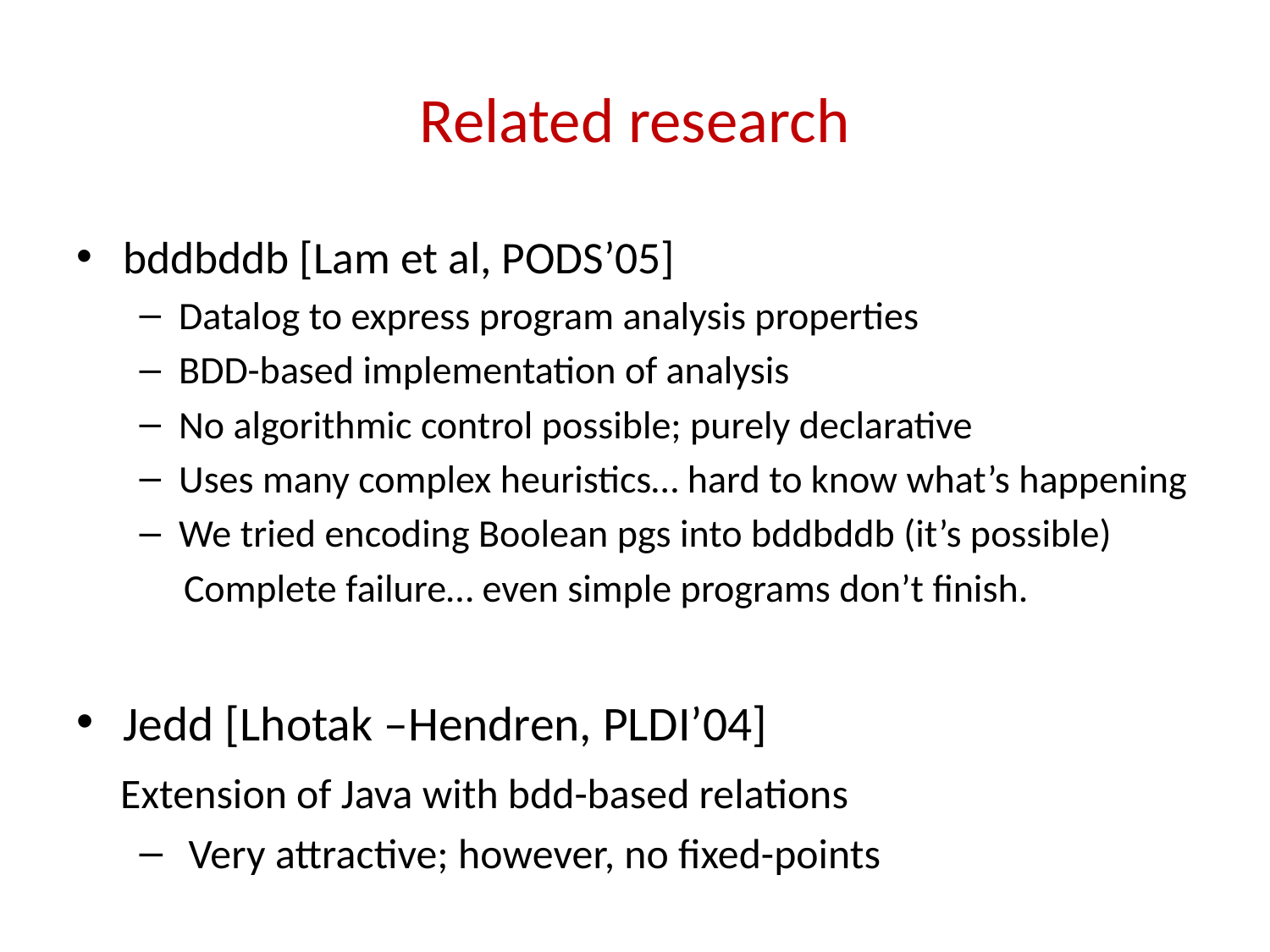

# Related research
bddbddb [Lam et al, PODS’05]
Datalog to express program analysis properties
BDD-based implementation of analysis
No algorithmic control possible; purely declarative
Uses many complex heuristics… hard to know what’s happening
We tried encoding Boolean pgs into bddbddb (it’s possible)
     Complete failure… even simple programs don’t finish.

Jedd [Lhotak –Hendren, PLDI’04]
    Extension of Java with bdd-based relations
 Very attractive; however, no fixed-points